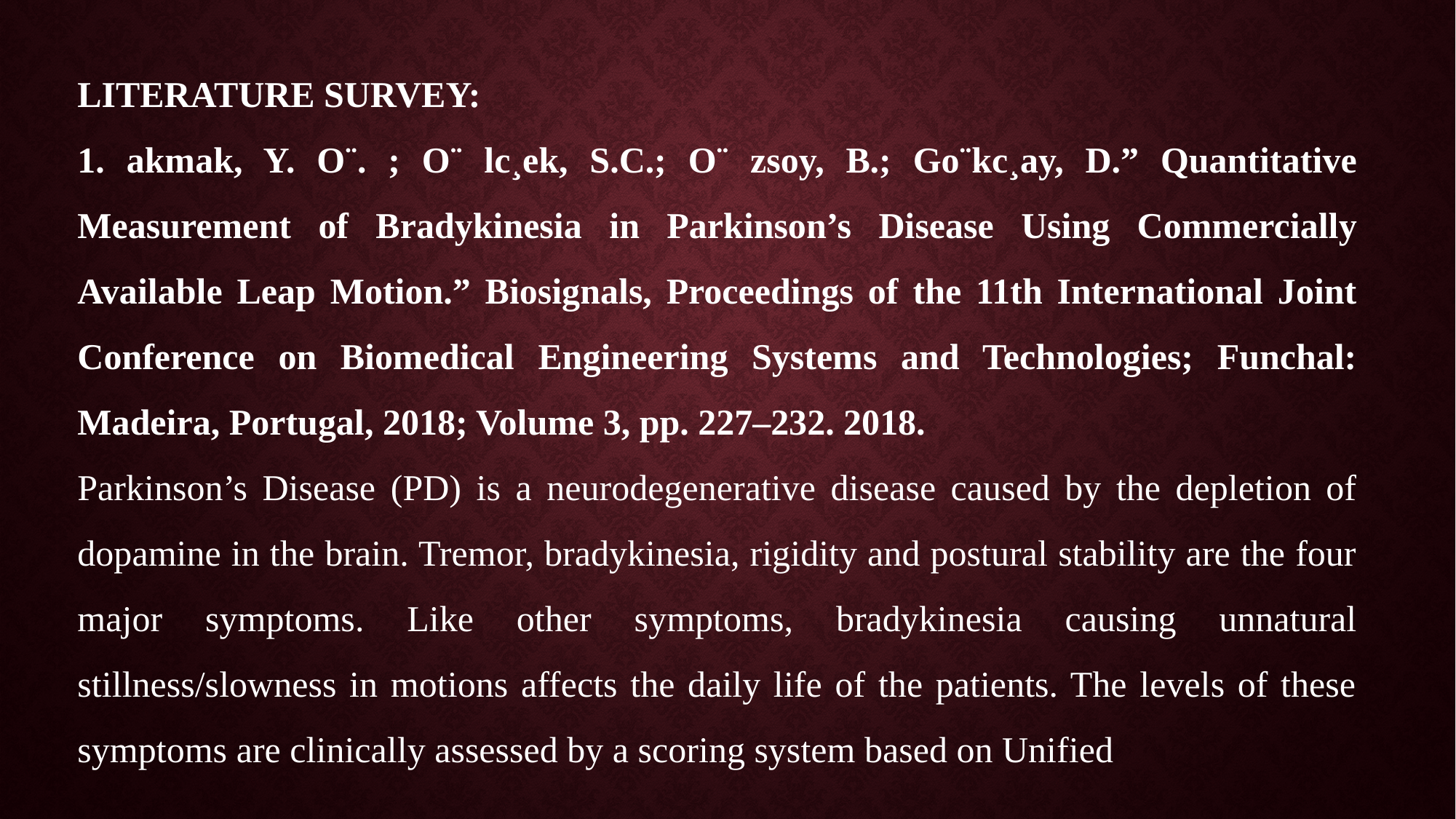

LITERATURE SURVEY:
1. akmak, Y. O¨. ; O¨ lc¸ek, S.C.; O¨ zsoy, B.; Go¨kc¸ay, D.” Quantitative Measurement of Bradykinesia in Parkinson’s Disease Using Commercially Available Leap Motion.” Biosignals, Proceedings of the 11th International Joint Conference on Biomedical Engineering Systems and Technologies; Funchal: Madeira, Portugal, 2018; Volume 3, pp. 227–232. 2018.
Parkinson’s Disease (PD) is a neurodegenerative disease caused by the depletion of dopamine in the brain. Tremor, bradykinesia, rigidity and postural stability are the four major symptoms. Like other symptoms, bradykinesia causing unnatural stillness/slowness in motions affects the daily life of the patients. The levels of these symptoms are clinically assessed by a scoring system based on Unified